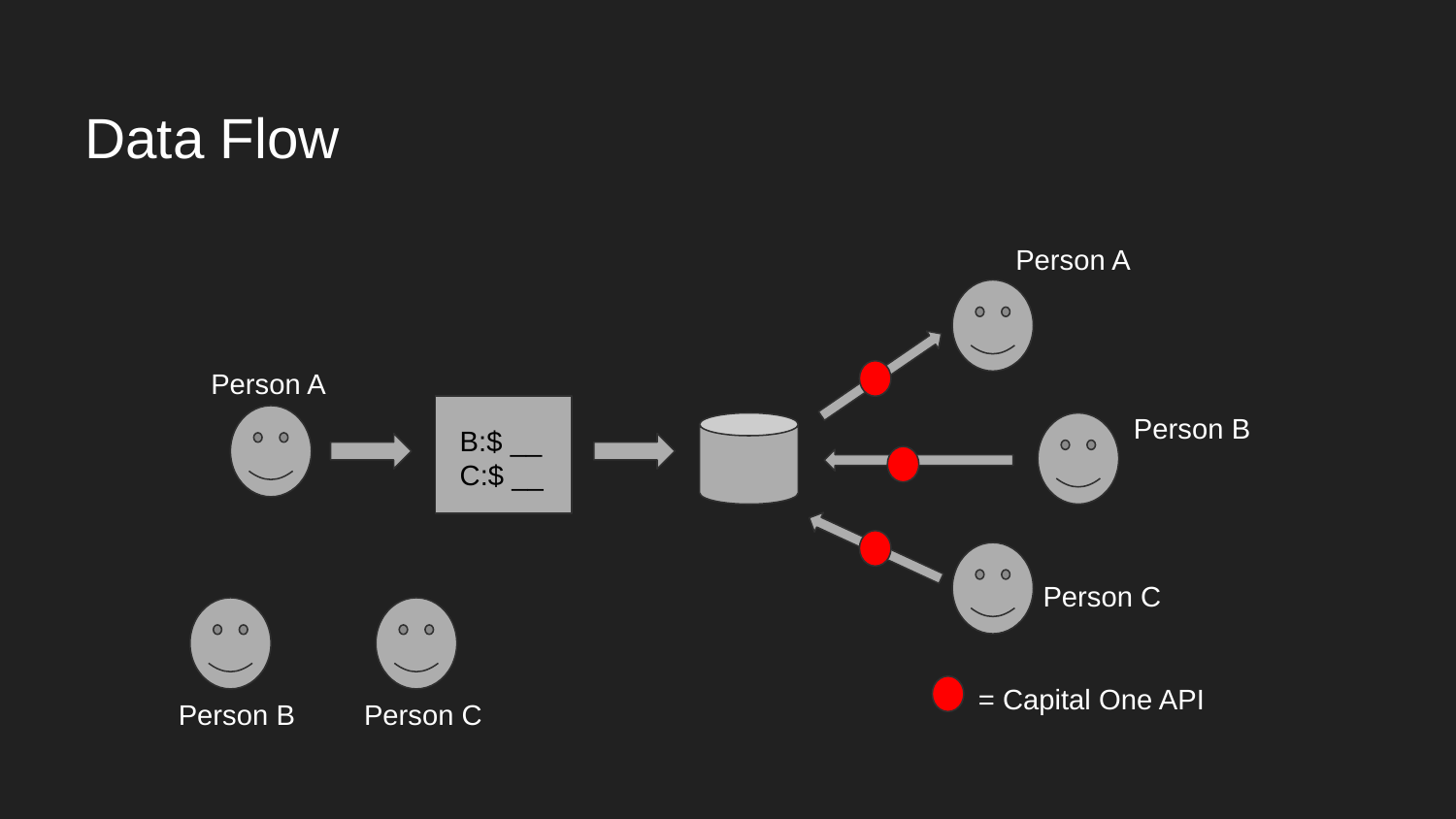

# Data Flow
Person A

Person A

Person B

B:$ __
C:$ __

Person C

= Capital One API

Person B
Person C